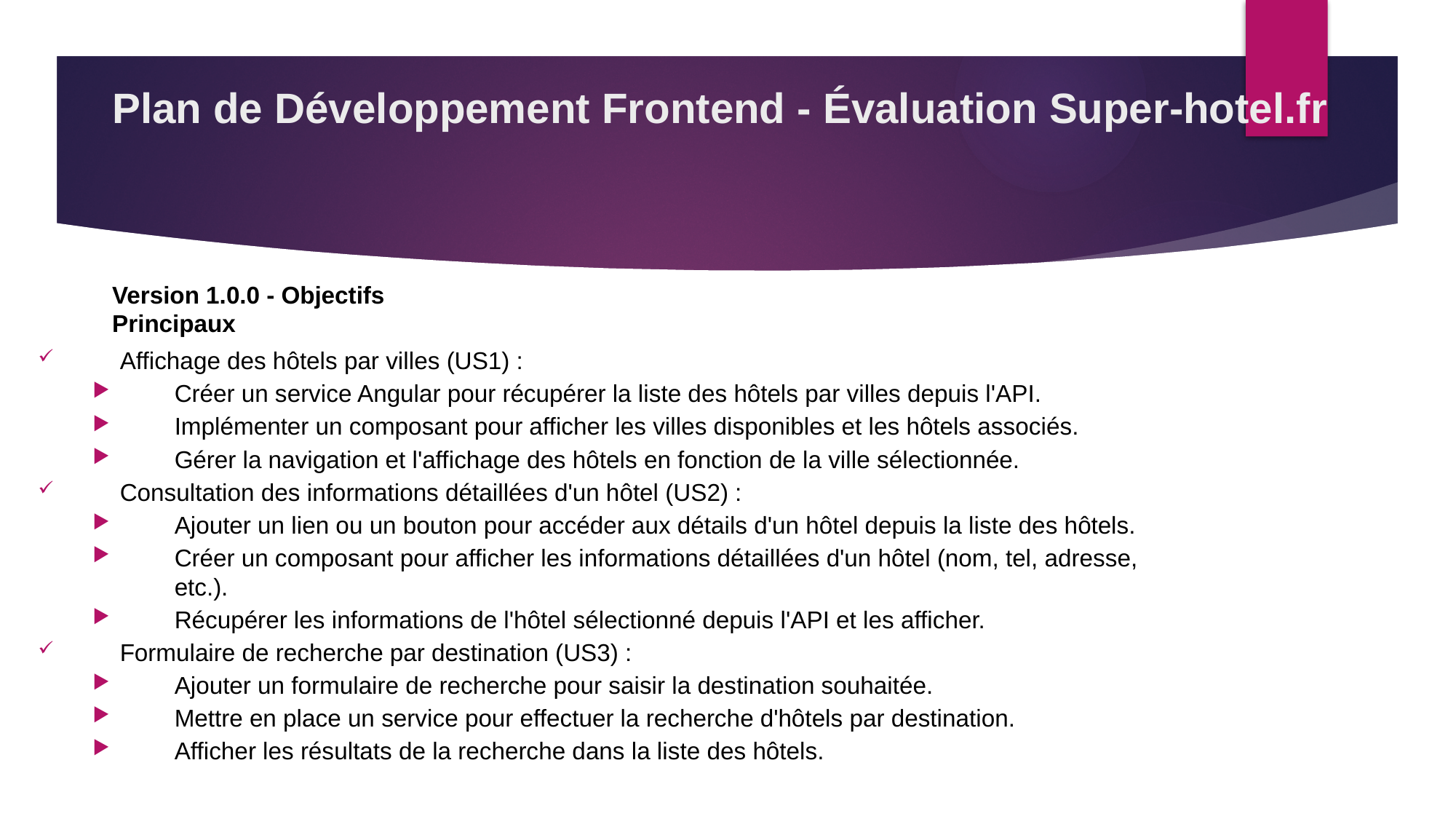

# Plan de Développement Frontend - Évaluation Super-hotel.fr
Version 1.0.0 - Objectifs Principaux
Affichage des hôtels par villes (US1) :
Créer un service Angular pour récupérer la liste des hôtels par villes depuis l'API.
Implémenter un composant pour afficher les villes disponibles et les hôtels associés.
Gérer la navigation et l'affichage des hôtels en fonction de la ville sélectionnée.
Consultation des informations détaillées d'un hôtel (US2) :
Ajouter un lien ou un bouton pour accéder aux détails d'un hôtel depuis la liste des hôtels.
Créer un composant pour afficher les informations détaillées d'un hôtel (nom, tel, adresse, etc.).
Récupérer les informations de l'hôtel sélectionné depuis l'API et les afficher.
Formulaire de recherche par destination (US3) :
Ajouter un formulaire de recherche pour saisir la destination souhaitée.
Mettre en place un service pour effectuer la recherche d'hôtels par destination.
Afficher les résultats de la recherche dans la liste des hôtels.